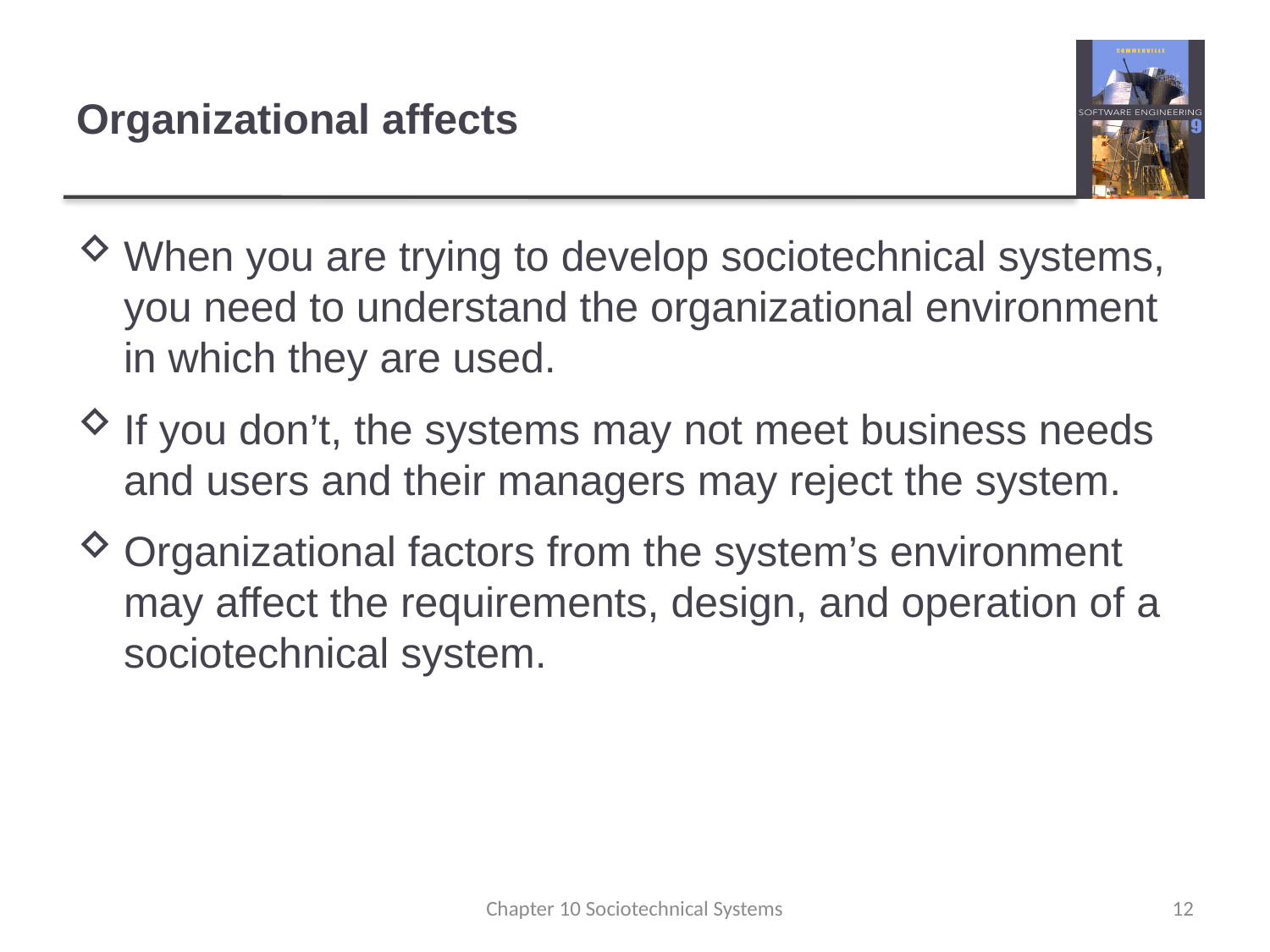

# Organizational affects
When you are trying to develop sociotechnical systems, you need to understand the organizational environment in which they are used.
If you don’t, the systems may not meet business needs and users and their managers may reject the system.
Organizational factors from the system’s environment may affect the requirements, design, and operation of a sociotechnical system.
Chapter 10 Sociotechnical Systems
12